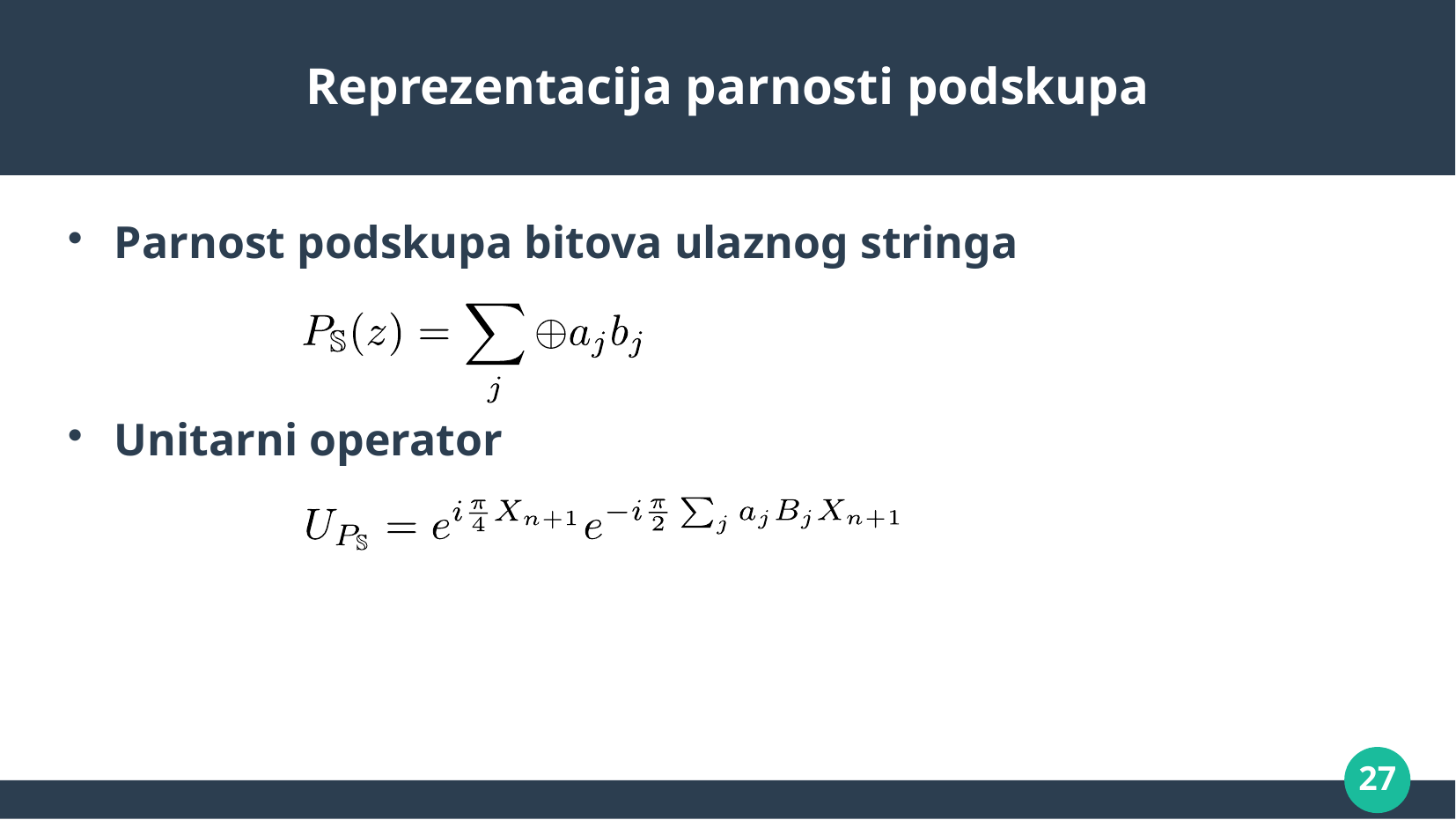

# Reprezentacija parnosti podskupa
Parnost podskupa bitova ulaznog stringa

Unitarni operator